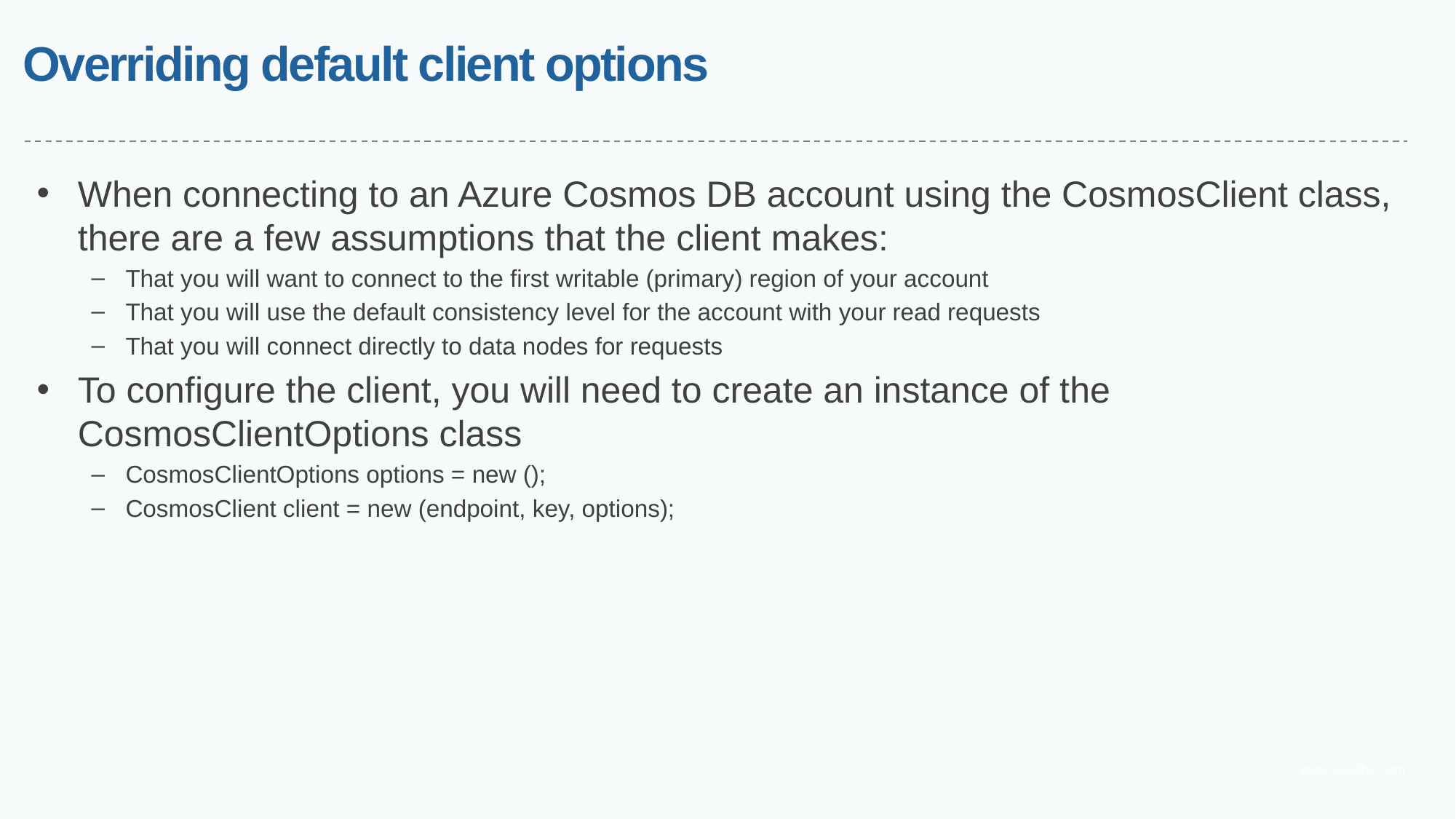

# Overriding default client options
When connecting to an Azure Cosmos DB account using the CosmosClient class, there are a few assumptions that the client makes:
That you will want to connect to the first writable (primary) region of your account
That you will use the default consistency level for the account with your read requests
That you will connect directly to data nodes for requests
To configure the client, you will need to create an instance of the CosmosClientOptions class
CosmosClientOptions options = new ();
CosmosClient client = new (endpoint, key, options);